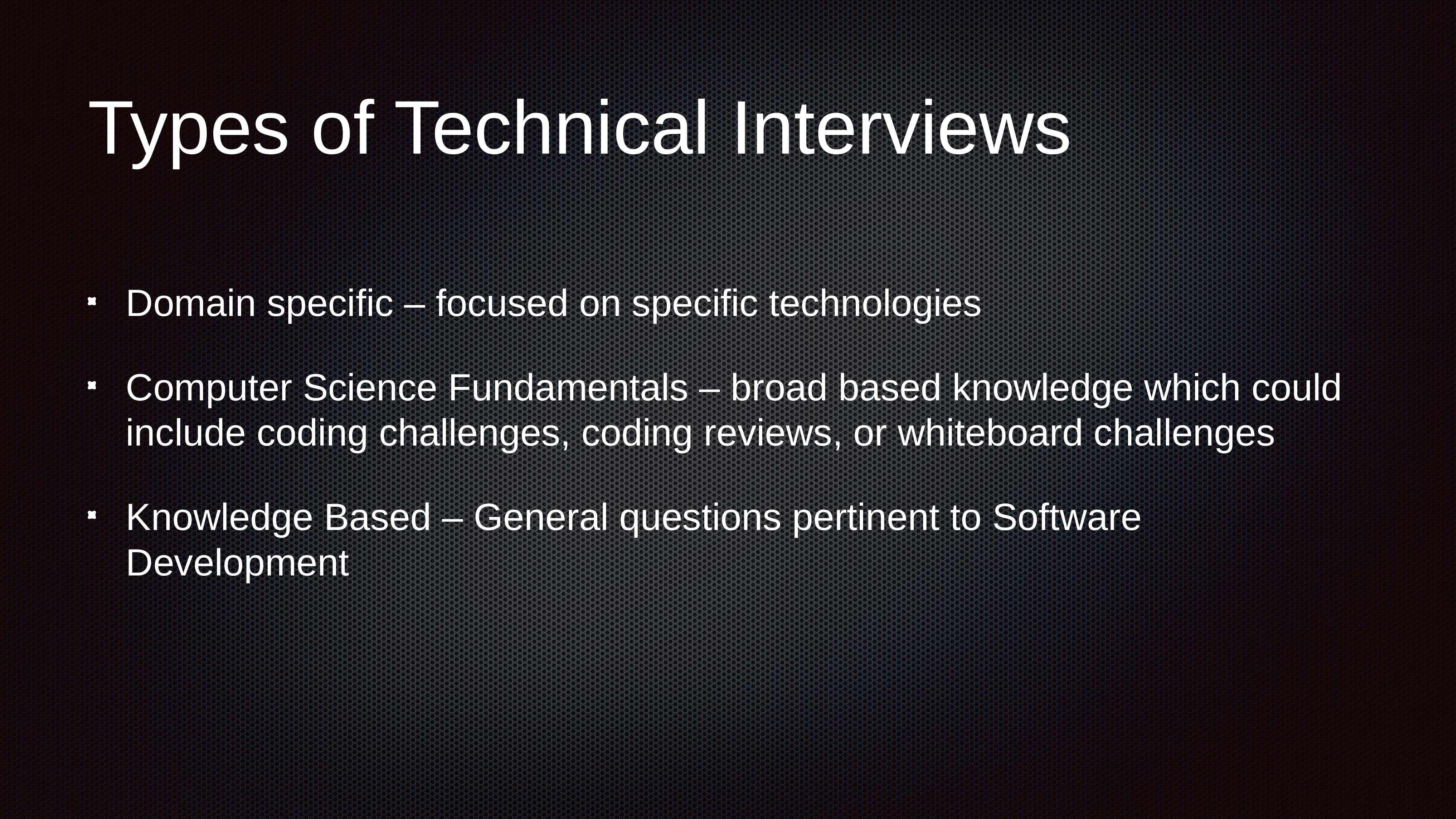

# Types of Technical Interviews
Domain specific – focused on specific technologies
Computer Science Fundamentals – broad based knowledge which could include coding challenges, coding reviews, or whiteboard challenges
Knowledge Based – General questions pertinent to Software Development